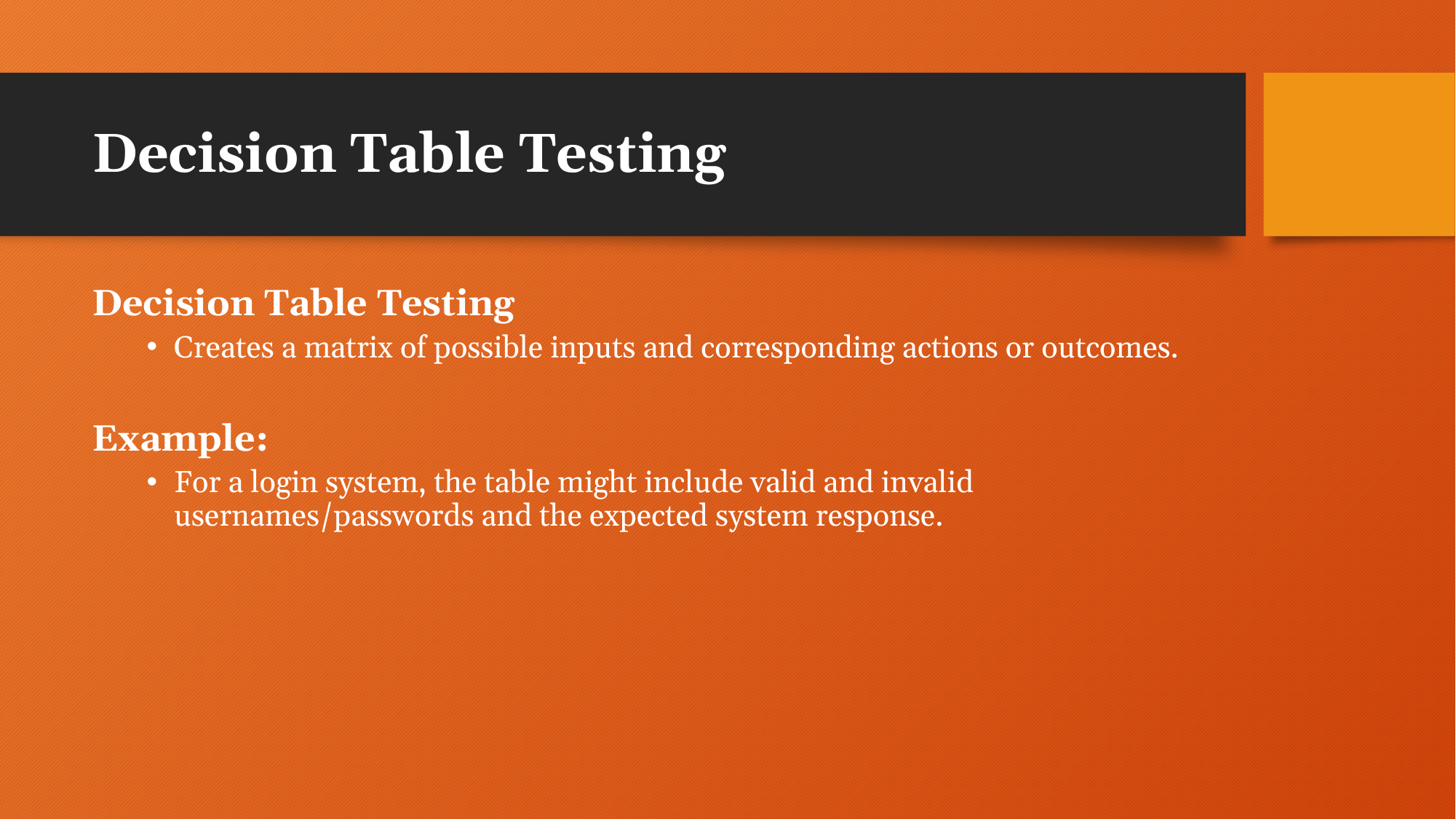

# Decision Table Testing
Decision Table Testing
Creates a matrix of possible inputs and corresponding actions or outcomes.

Example:
For a login system, the table might include valid and invalid usernames/passwords and the expected system response.